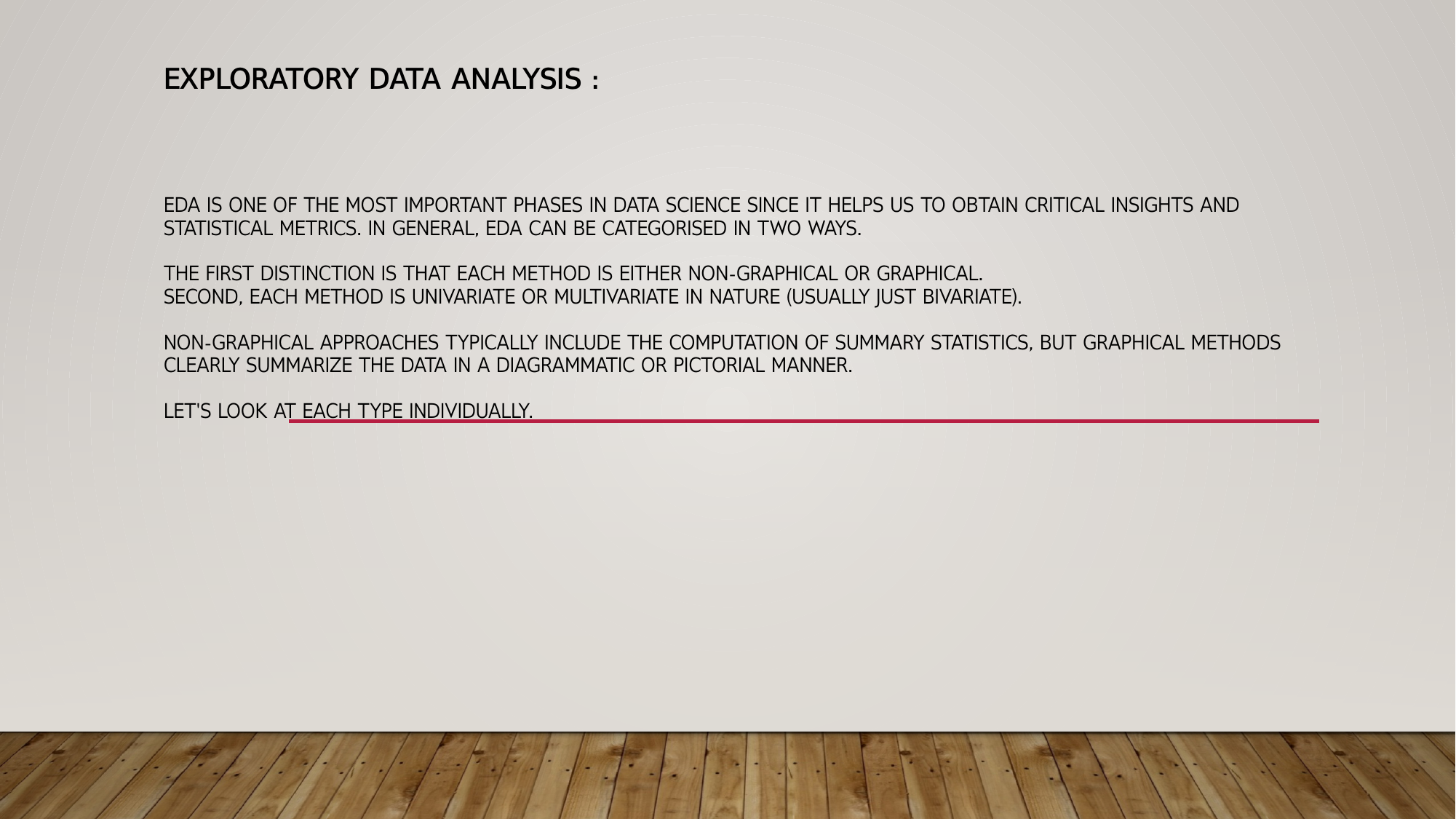

# EXPLORATORY DATA ANALYSIS : EDA is one of the most important phases in data science since it helps us to obtain critical insights and   statistical metrics. In general, EDA can be categorised in two ways. The first distinction is that each method is either non-graphical or graphical. Second, each method is univariate or multivariate in nature (usually just bivariate). Non-graphical approaches typically include the computation of summary statistics, but graphical methods clearly summarize the data in a diagrammatic or pictorial manner. Let's look at each type individually.